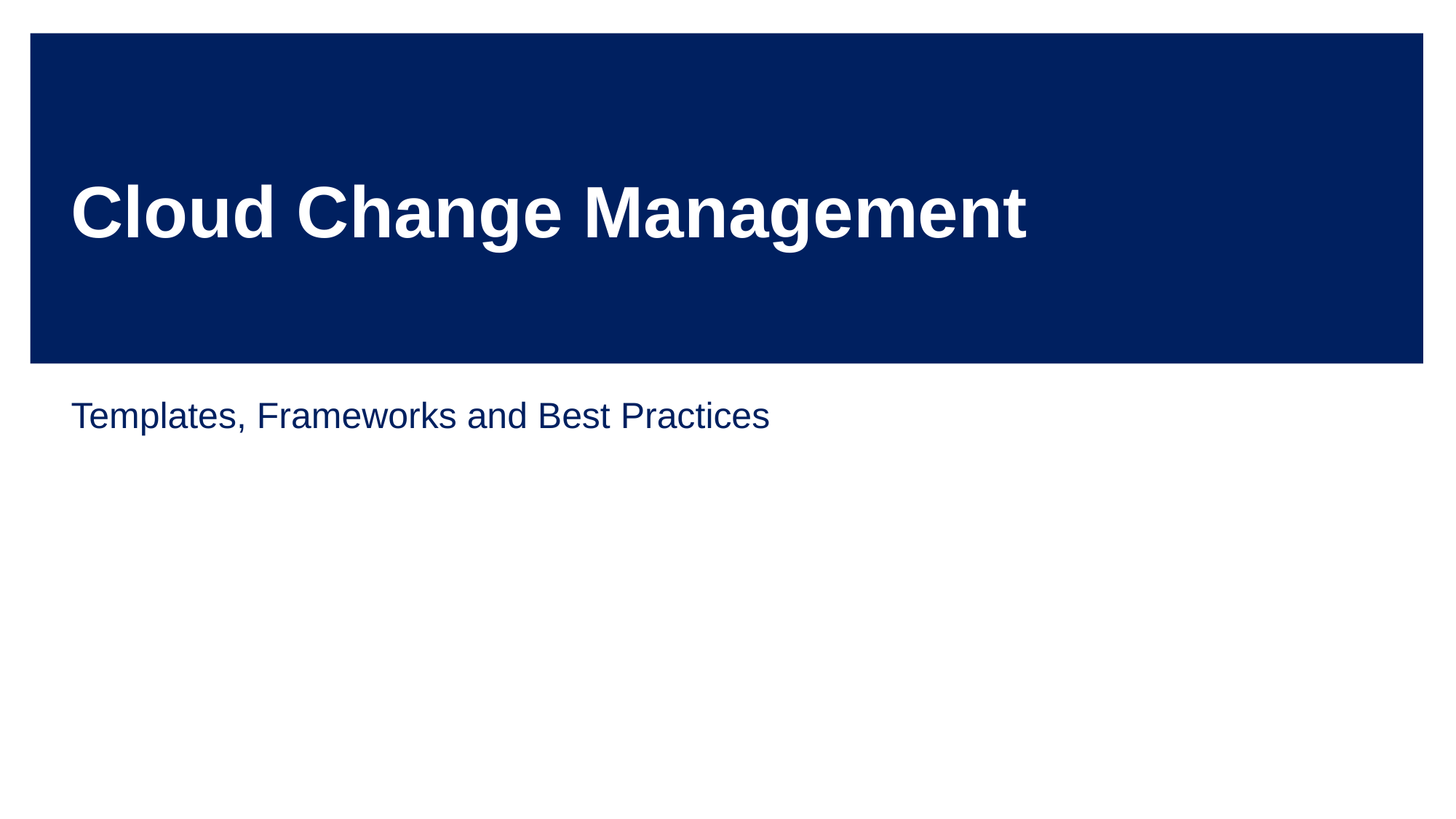

# Cloud Change Management
Templates, Frameworks and Best Practices